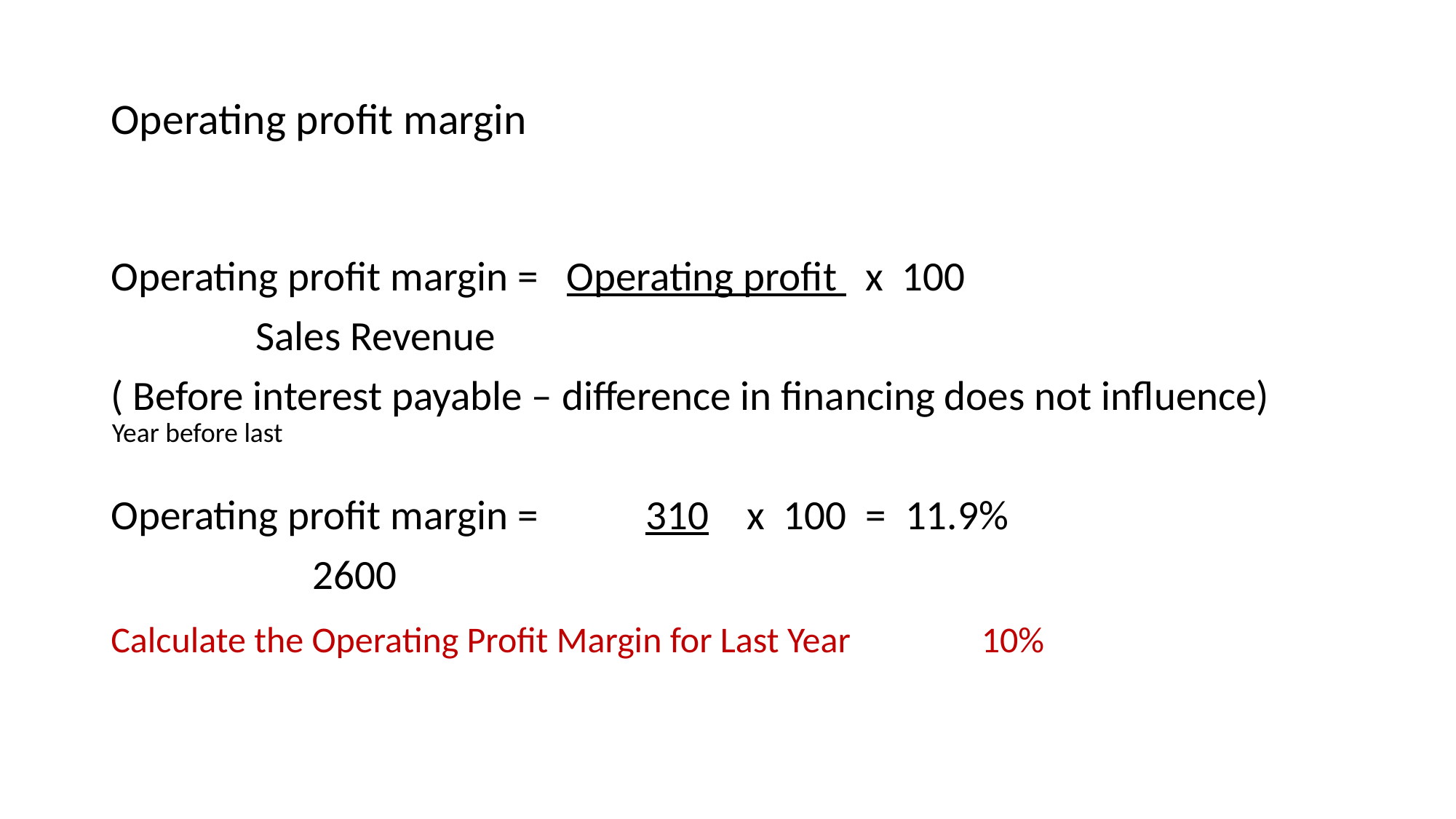

# Operating profit margin

Operating profit margin =   Operating profit   x  100
				    Sales Revenue
( Before interest payable – difference in financing does not influence)

Operating profit margin = 	310    x  100  =  11.9%
				          2600
Year before last
Calculate the Operating Profit Margin for Last Year
10%